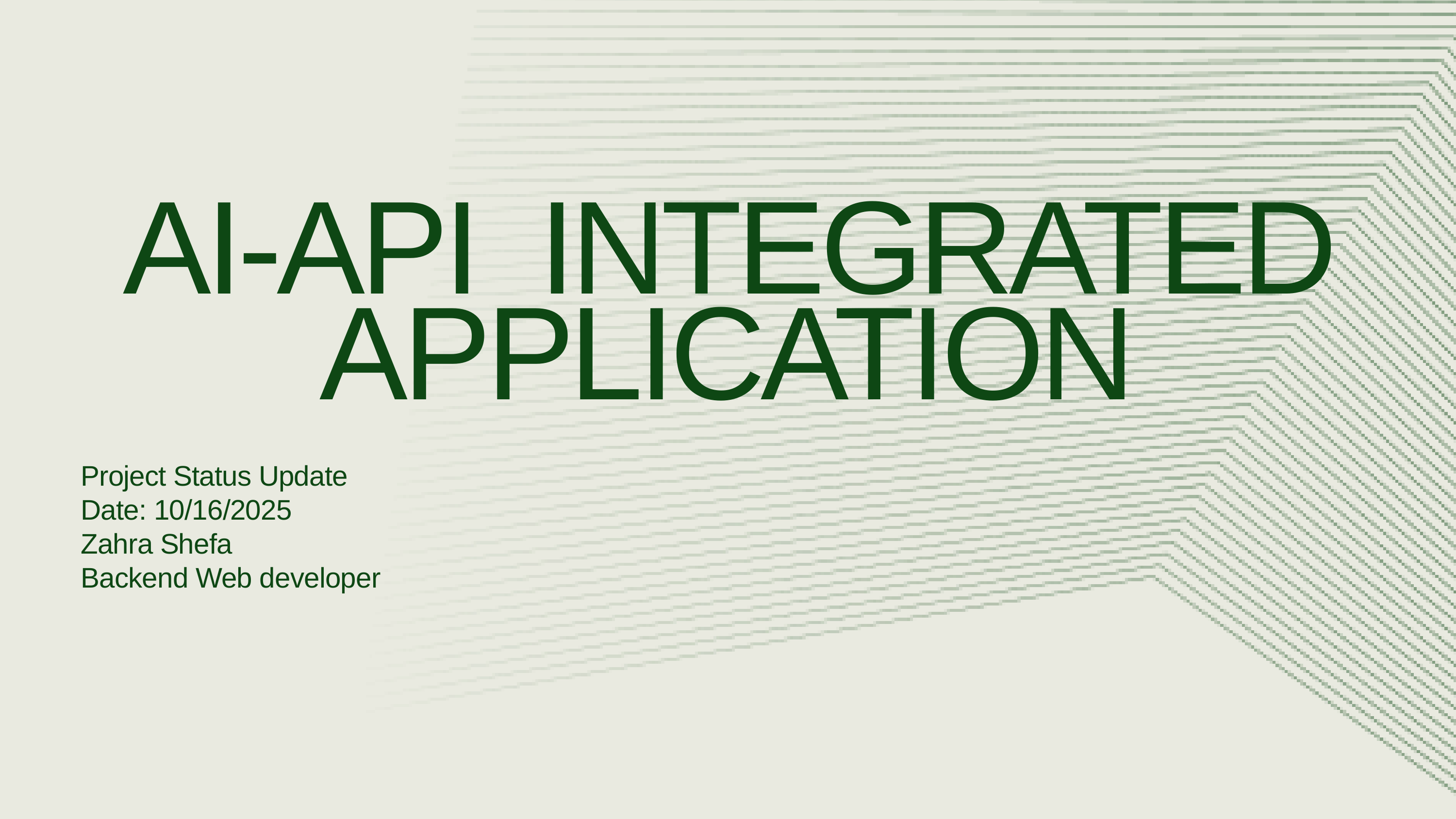

AI-API  INTEGRATED APPLICATION
Project Status Update
Date: 10/16/2025
Zahra Shefa
Backend Web developer